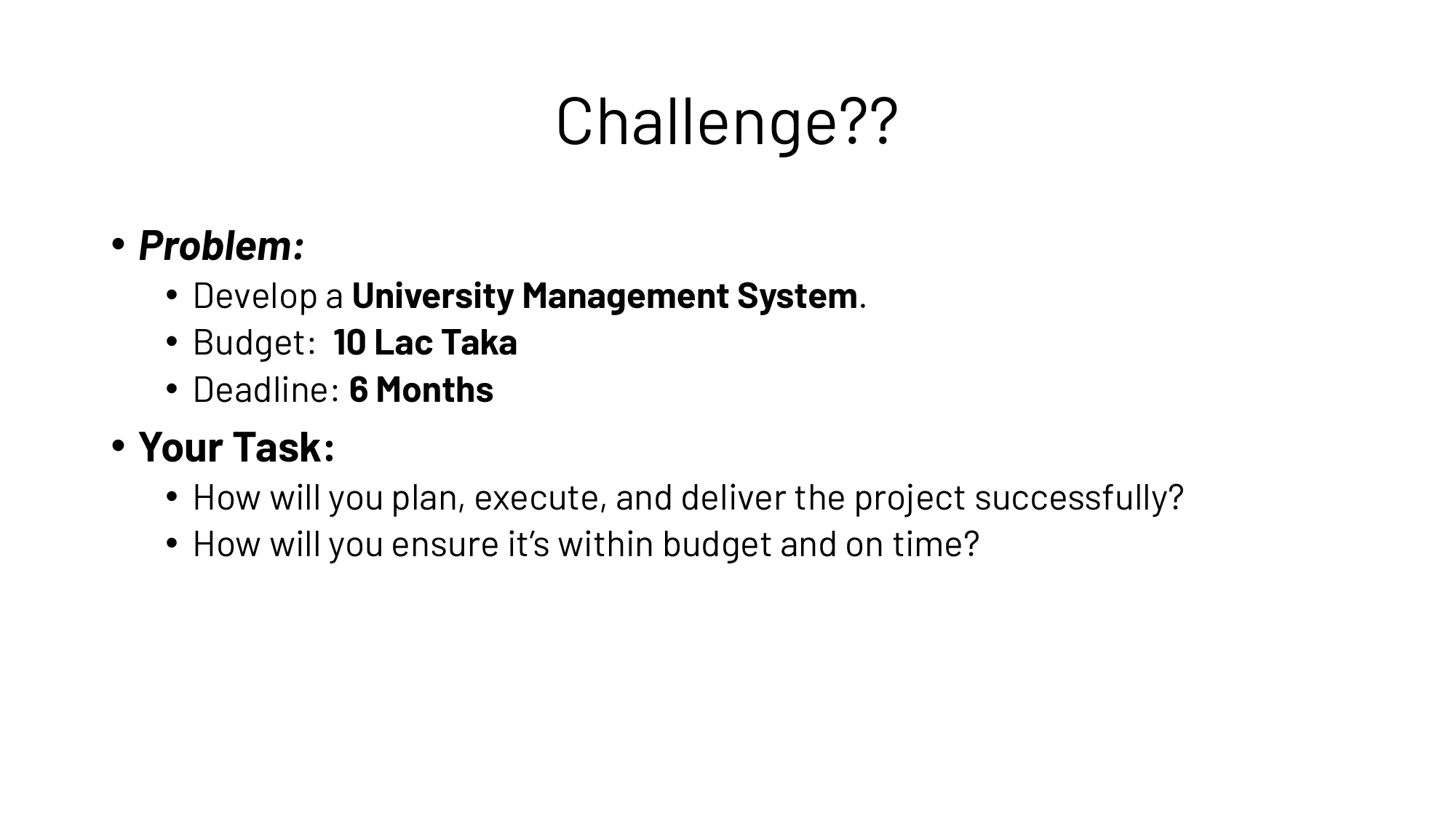

# Challenge??
Problem:
Develop a University Management System.
Budget:  10 Lac Taka
Deadline: 6 Months
Your Task:
How will you plan, execute, and deliver the project successfully?
How will you ensure it’s within budget and on time?